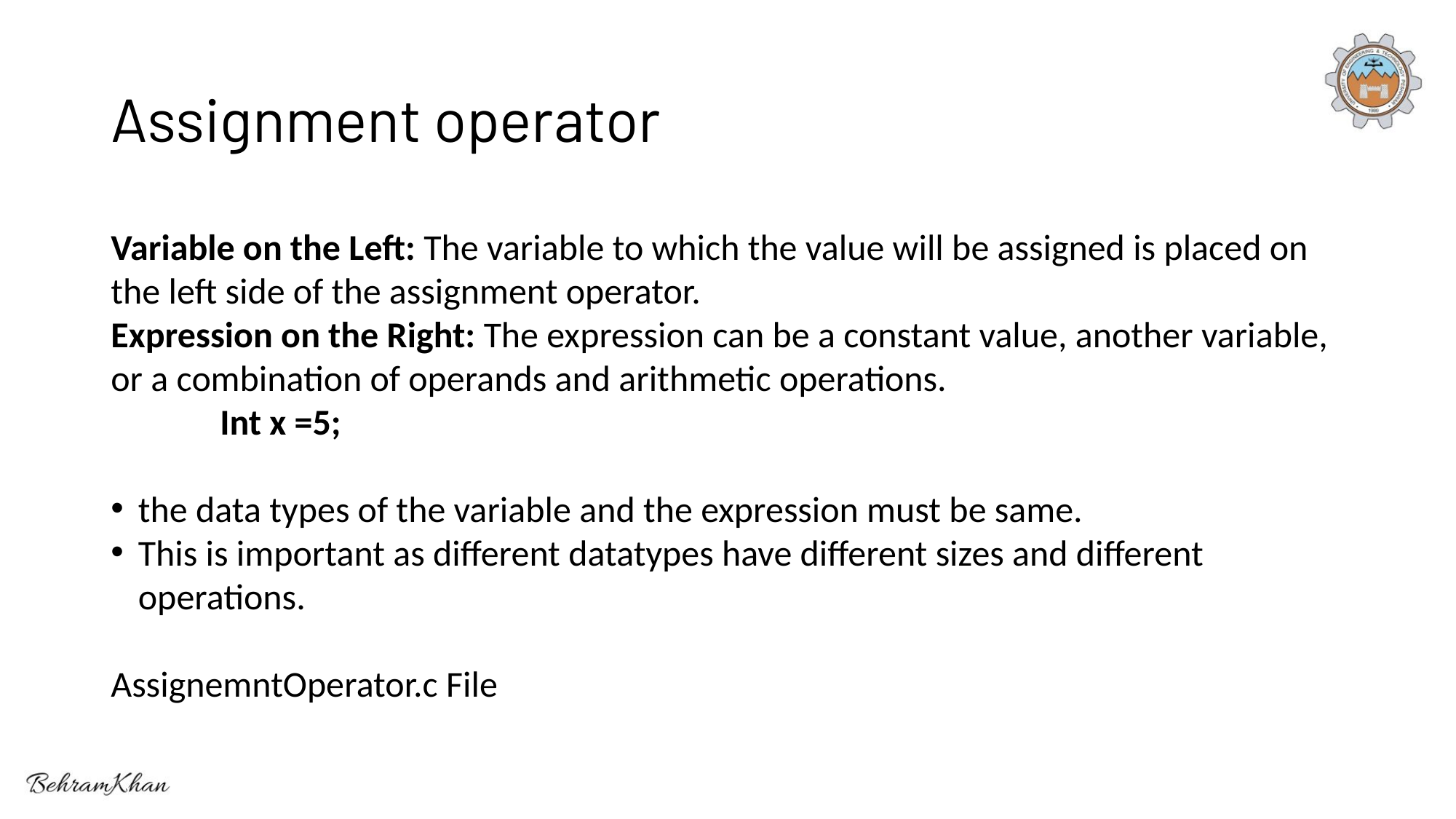

# Assignment operator
Variable on the Left: The variable to which the value will be assigned is placed on the left side of the assignment operator.
Expression on the Right: The expression can be a constant value, another variable, or a combination of operands and arithmetic operations.
	Int x =5;

the data types of the variable and the expression must be same.
This is important as different datatypes have different sizes and different operations.

AssignemntOperator.c File